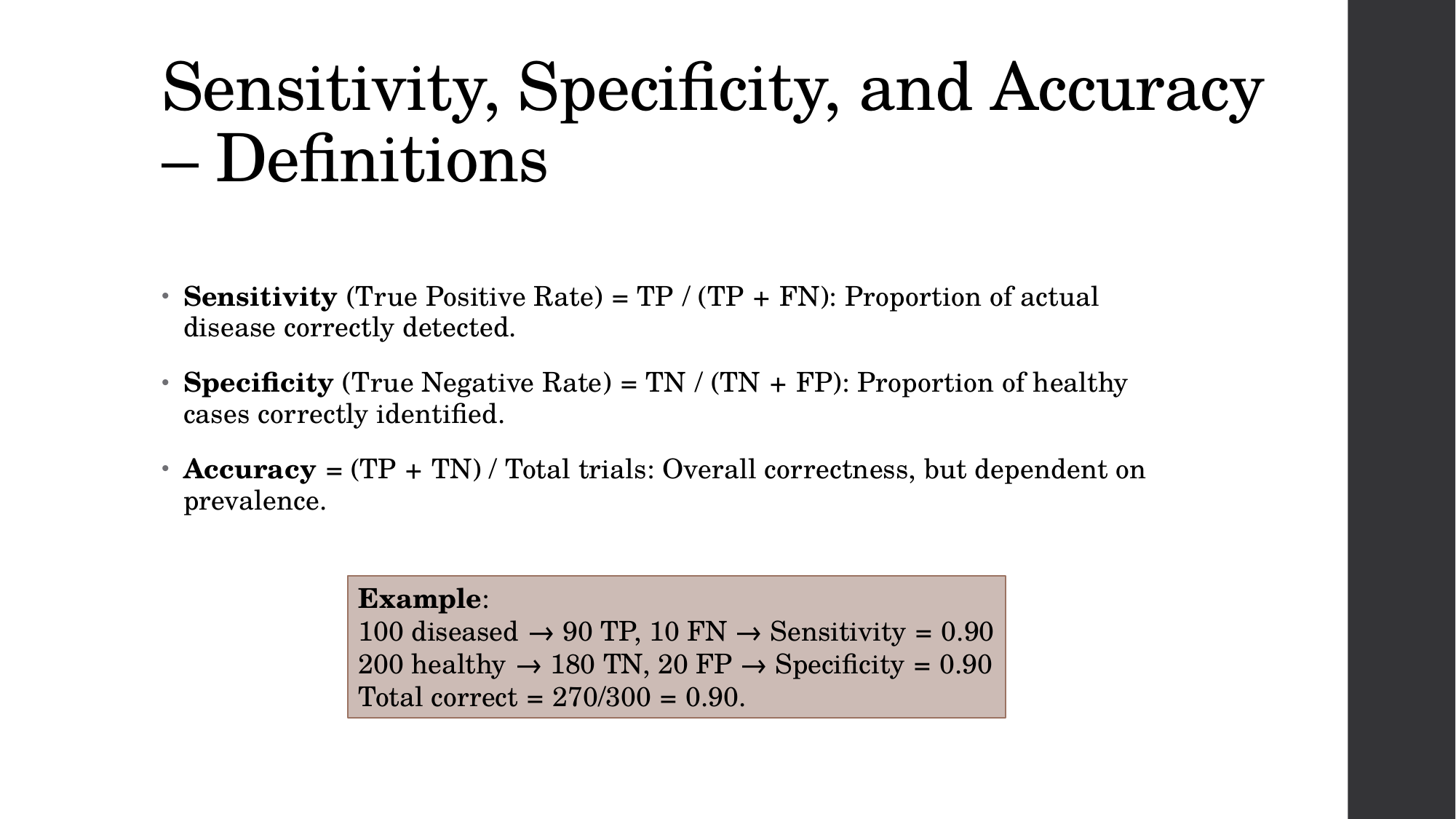

# Sensitivity, Specificity, and Accuracy – Definitions

Sensitivity (True Positive Rate) = TP / (TP + FN): Proportion of actual disease correctly detected.
Specificity (True Negative Rate) = TN / (TN + FP): Proportion of healthy cases correctly identified.
Accuracy = (TP + TN) / Total trials: Overall correctness, but dependent on prevalence.
Example:
100 diseased → 90 TP, 10 FN → Sensitivity = 0.90
200 healthy → 180 TN, 20 FP → Specificity = 0.90
Total correct = 270/300 = 0.90.